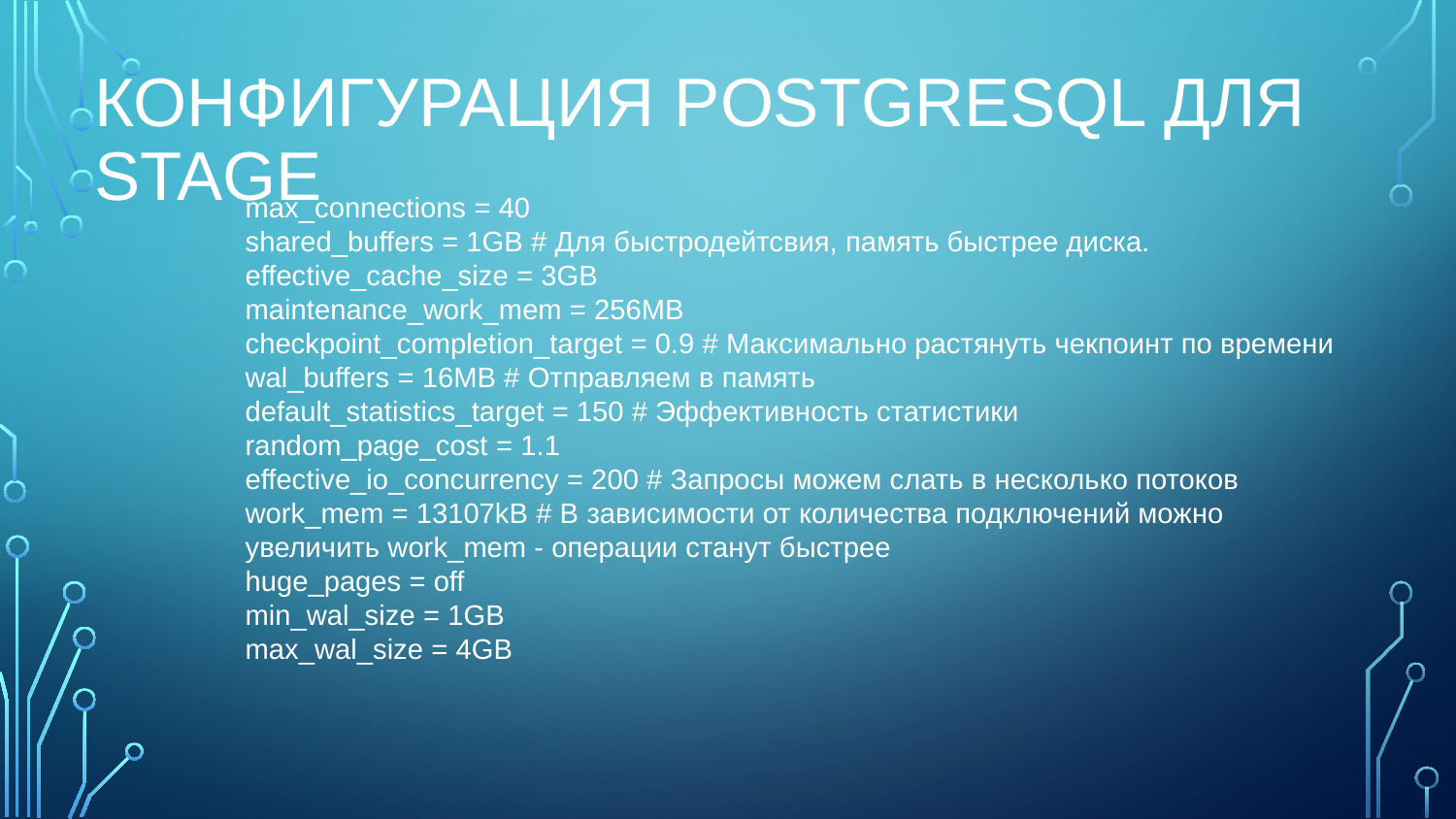

# Конфигурация POSTGRESQL для STAGE

max_connections = 40
shared_buffers = 1GB # Для быстродейтсвия, память быстрее диска.
effective_cache_size = 3GB
maintenance_work_mem = 256MB
checkpoint_completion_target = 0.9 # Максимально растянуть чекпоинт по времени
wal_buffers = 16MB # Отправляем в память
default_statistics_target = 150 # Эффективность статистики
random_page_cost = 1.1
effective_io_concurrency = 200 # Запросы можем слать в несколько потоков
work_mem = 13107kB # В зависимости от количества подключений можно увеличить work_mem - операции станут быстрее
huge_pages = off
min_wal_size = 1GB
max_wal_size = 4GB